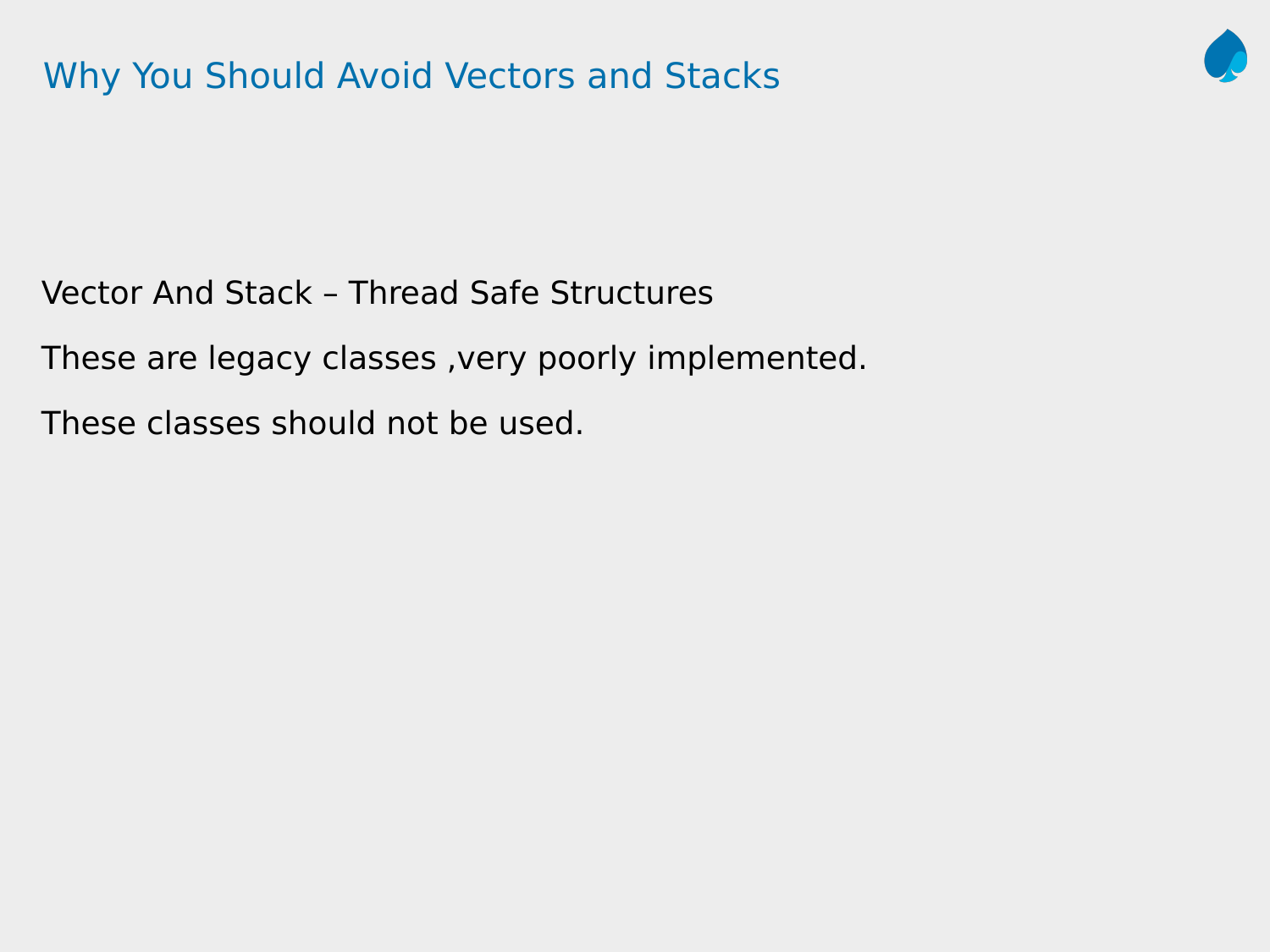

# Why You Should Avoid Vectors and Stacks

Vector And Stack – Thread Safe Structures
These are legacy classes ,very poorly implemented.
These classes should not be used.